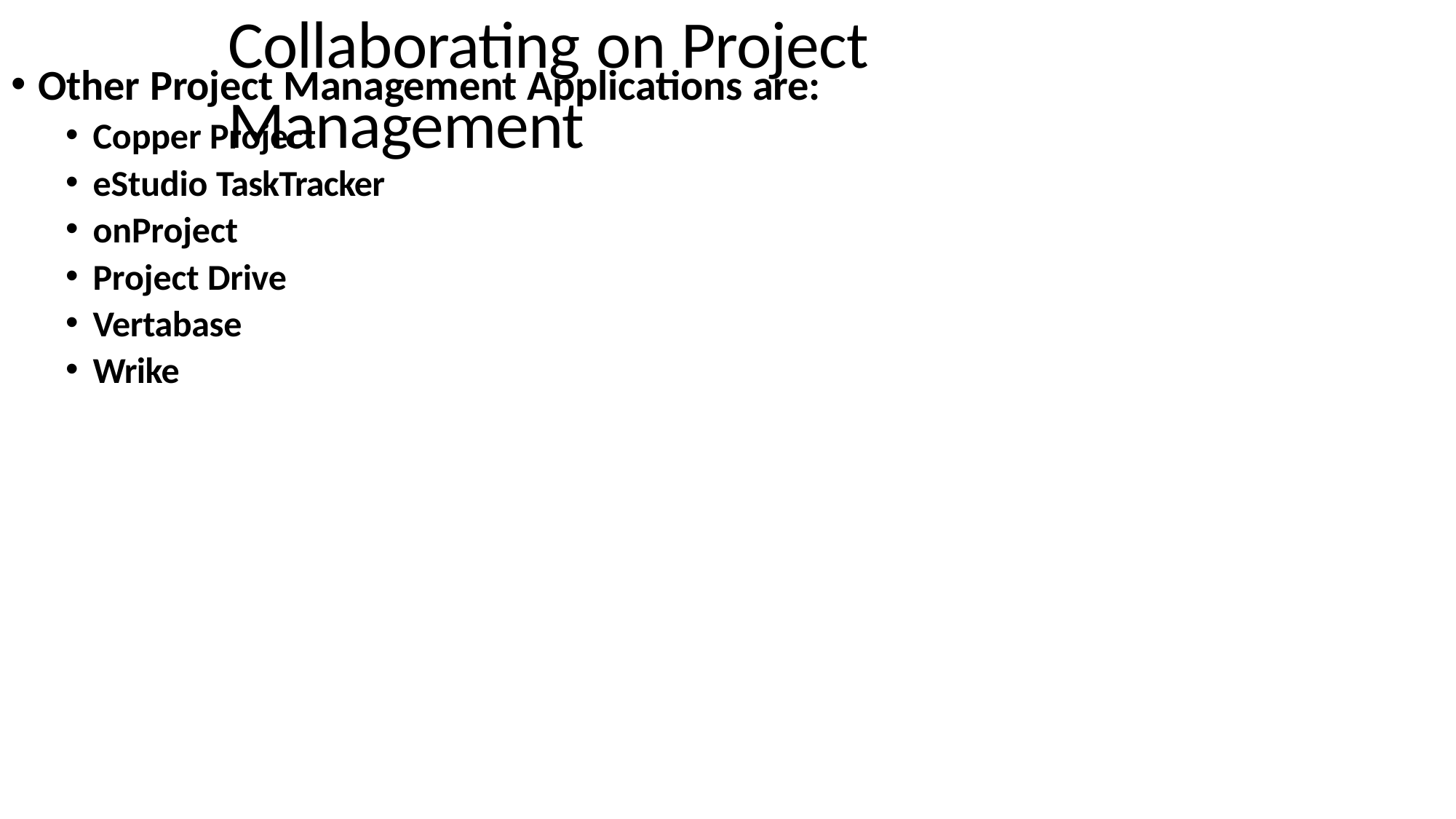

# Collaborating on Project Management
Other Project Management Applications are:
Copper Project
eStudio TaskTracker
onProject
Project Drive
Vertabase
Wrike